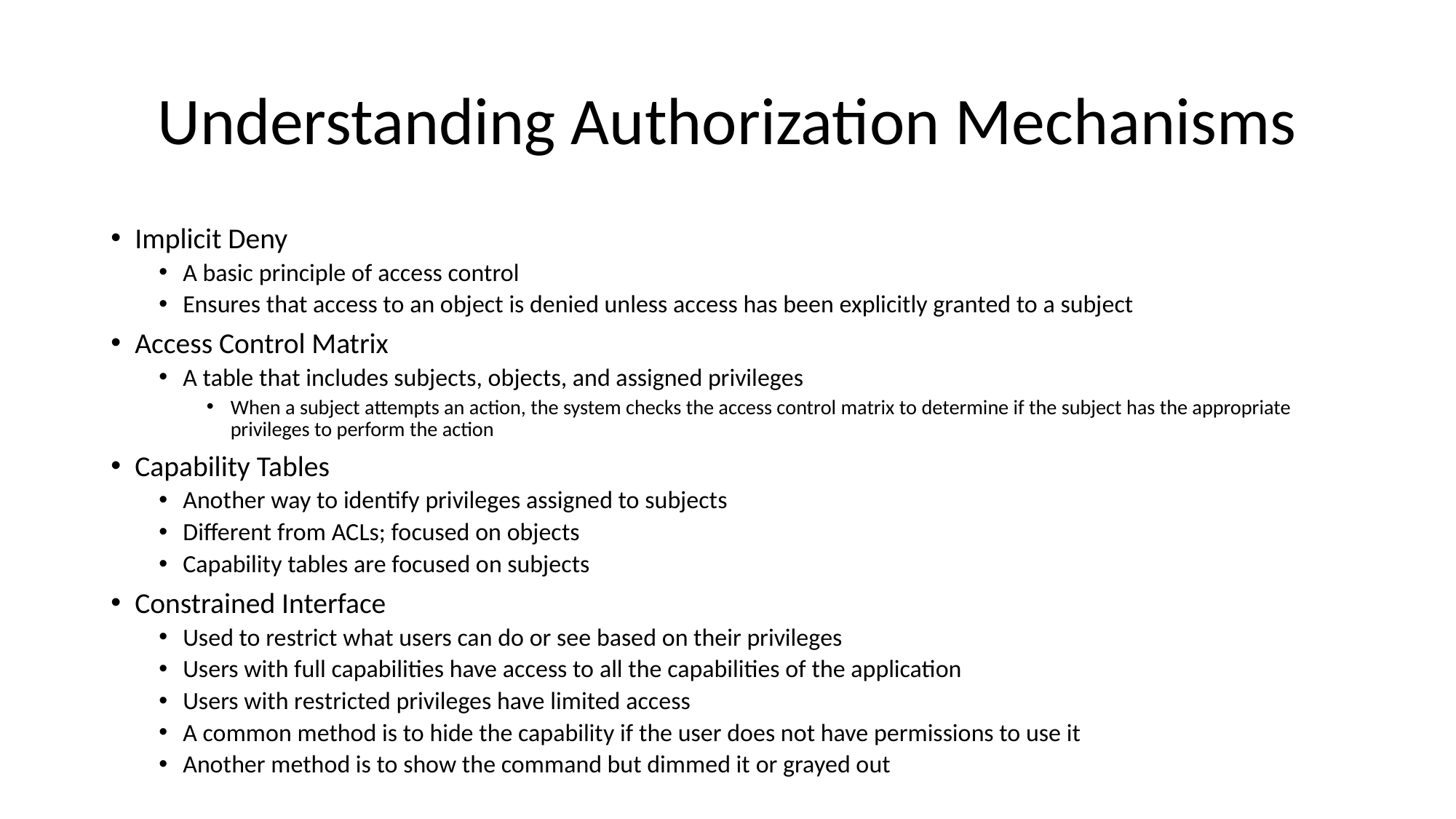

# Understanding Authorization Mechanisms
Implicit Deny
A basic principle of access control
Ensures that access to an object is denied unless access has been explicitly granted to a subject
Access Control Matrix
A table that includes subjects, objects, and assigned privileges
When a subject attempts an action, the system checks the access control matrix to determine if the subject has the appropriate privileges to perform the action
Capability Tables
Another way to identify privileges assigned to subjects
Different from ACLs; focused on objects
Capability tables are focused on subjects
Constrained Interface
Used to restrict what users can do or see based on their privileges
Users with full capabilities have access to all the capabilities of the application
Users with restricted privileges have limited access
A common method is to hide the capability if the user does not have permissions to use it
Another method is to show the command but dimmed it or grayed out